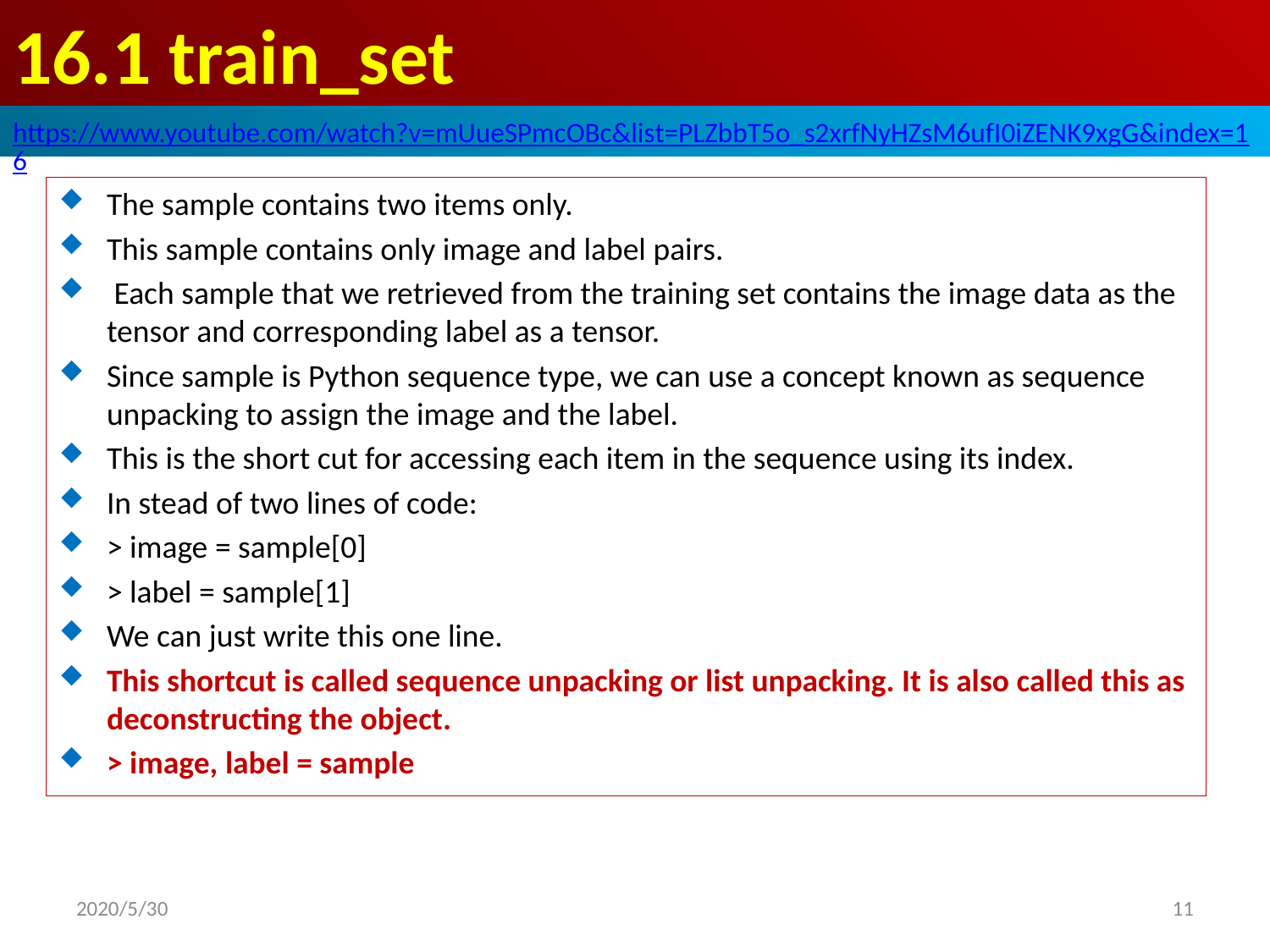

# 16.1 train_set
https://www.youtube.com/watch?v=mUueSPmcOBc&list=PLZbbT5o_s2xrfNyHZsM6ufI0iZENK9xgG&index=16
The sample contains two items only.
This sample contains only image and label pairs.
 Each sample that we retrieved from the training set contains the image data as the tensor and corresponding label as a tensor.
Since sample is Python sequence type, we can use a concept known as sequence unpacking to assign the image and the label.
This is the short cut for accessing each item in the sequence using its index.
In stead of two lines of code:
> image = sample[0]
> label = sample[1]
We can just write this one line.
This shortcut is called sequence unpacking or list unpacking. It is also called this as deconstructing the object.
> image, label = sample
2020/5/30
11